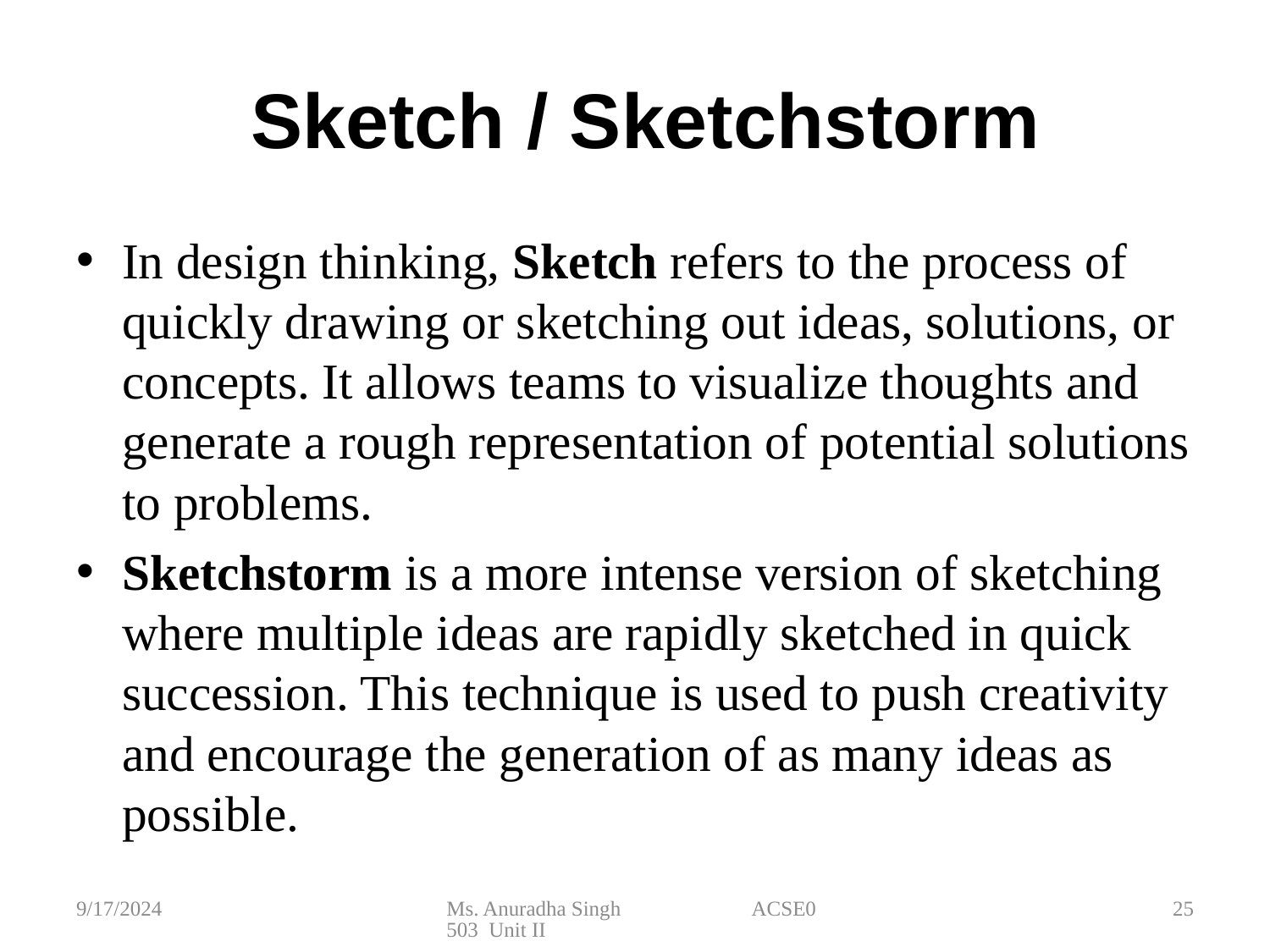

# Sketch / Sketchstorm
In design thinking, Sketch refers to the process of quickly drawing or sketching out ideas, solutions, or concepts. It allows teams to visualize thoughts and generate a rough representation of potential solutions to problems.
Sketchstorm is a more intense version of sketching where multiple ideas are rapidly sketched in quick succession. This technique is used to push creativity and encourage the generation of as many ideas as possible.
9/17/2024
Ms. Anuradha Singh                         ACSE0503  Unit II
25